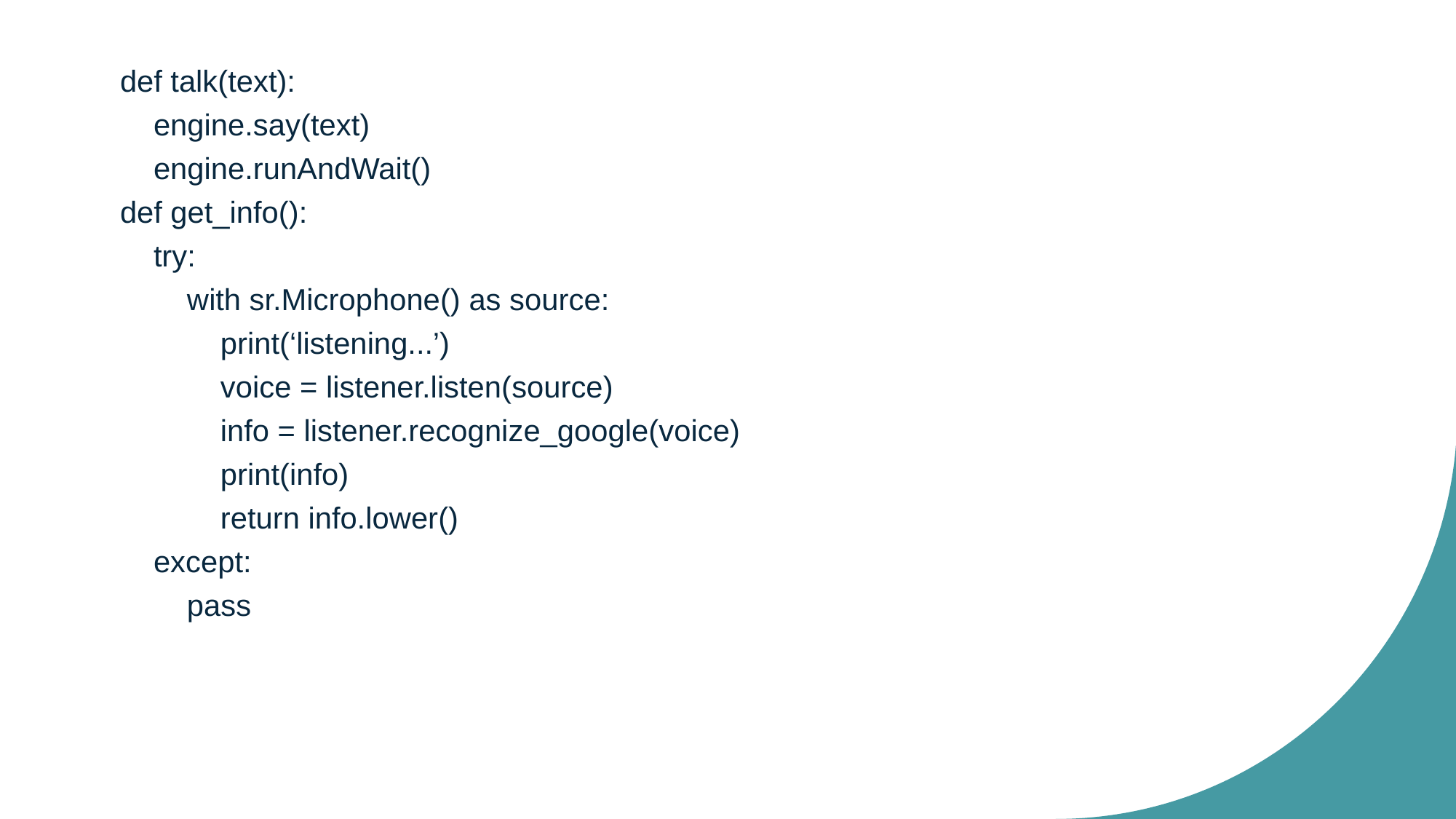

def talk(text):
    engine.say(text)
    engine.runAndWait()
def get_info():
    try:
        with sr.Microphone() as source:
            print(‘listening...’)
            voice = listener.listen(source)
            info = listener.recognize_google(voice)
            print(info)
            return info.lower()
    except:
        pass